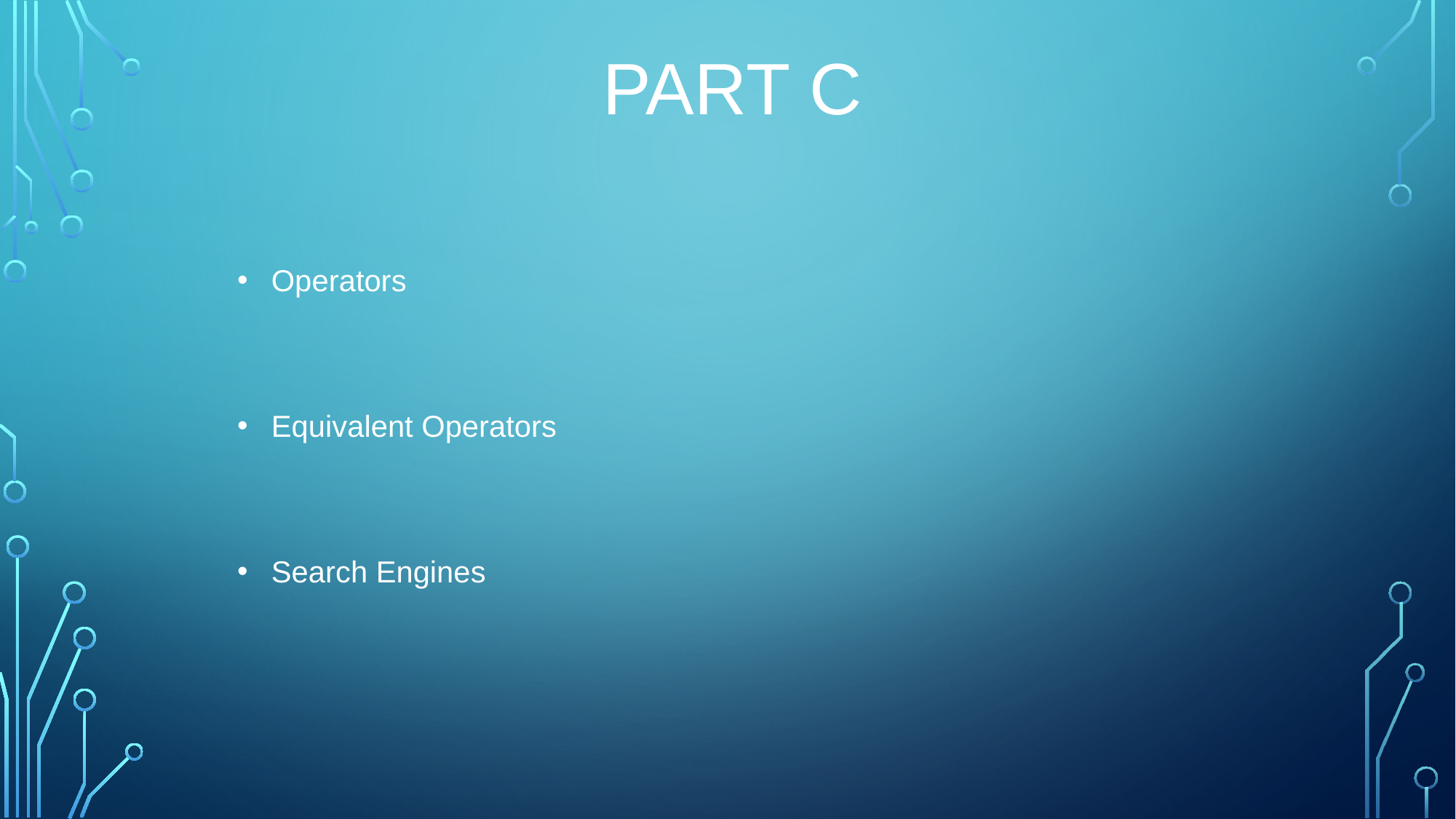

PART C
Operators

Equivalent Operators

Search Engines